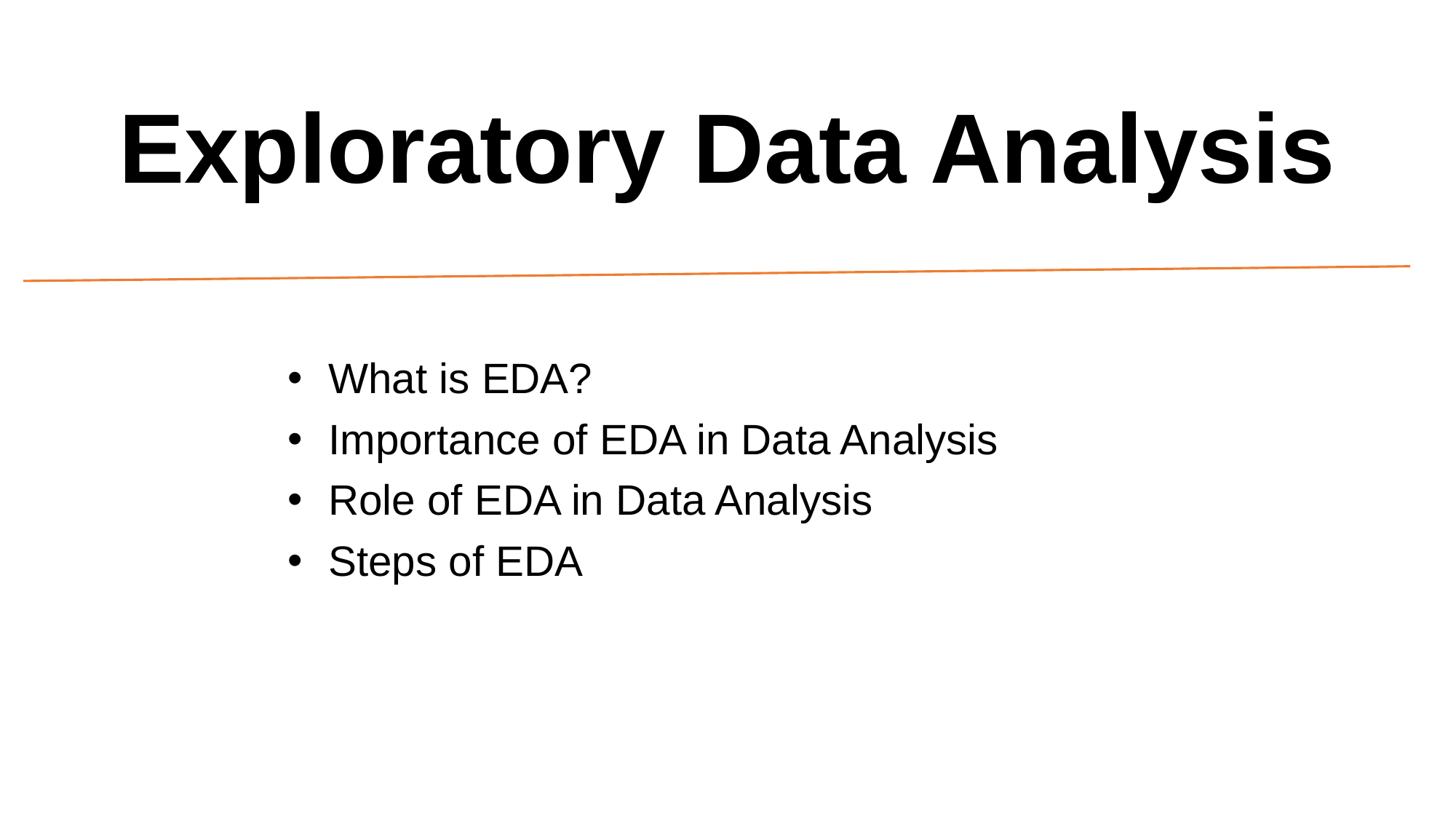

# Exploratory Data Analysis
What is EDA?
Importance of EDA in Data Analysis
Role of EDA in Data Analysis
Steps of EDA